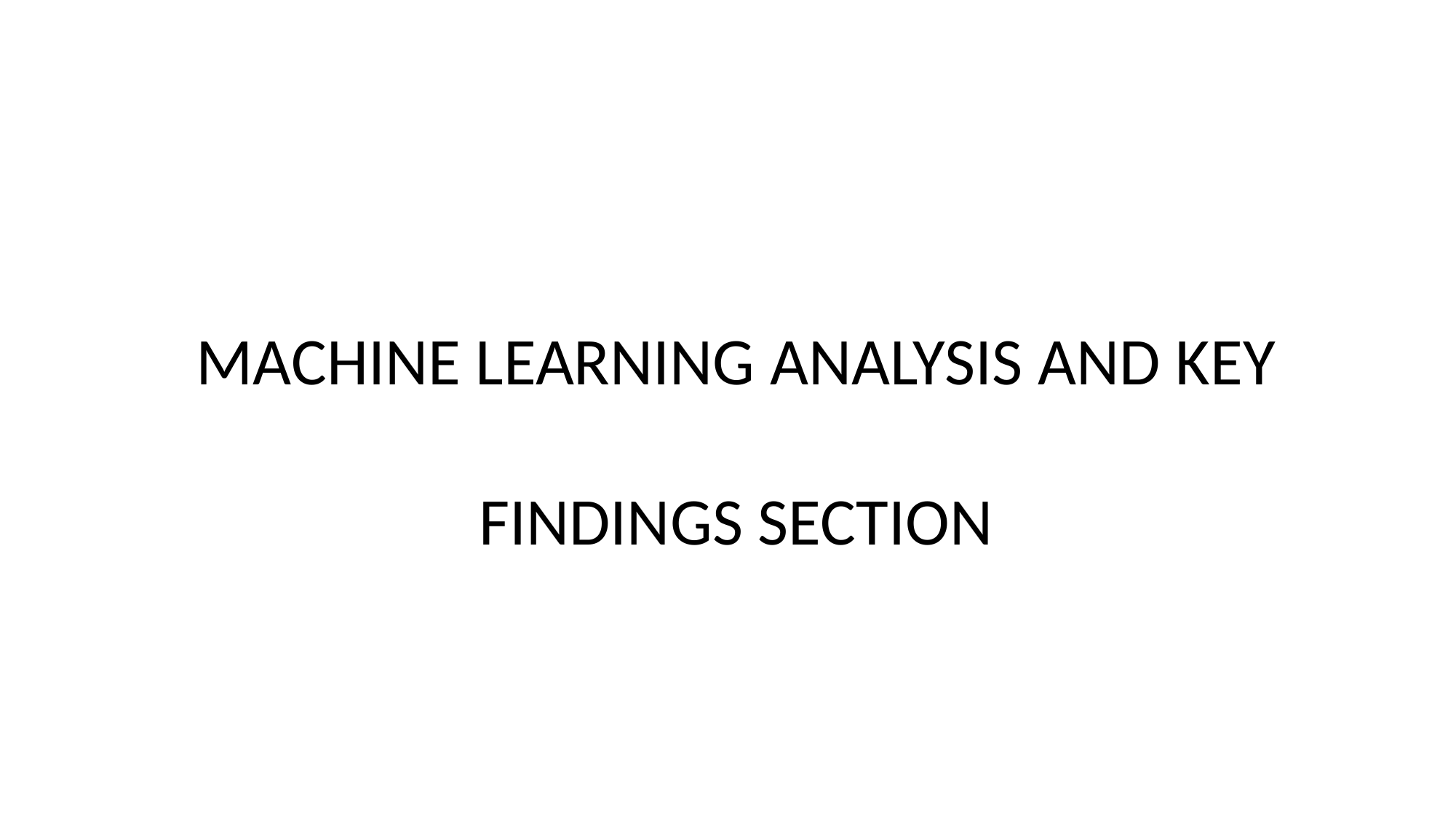

MACHINE LEARNING ANALYSIS AND KEY FINDINGS SECTION